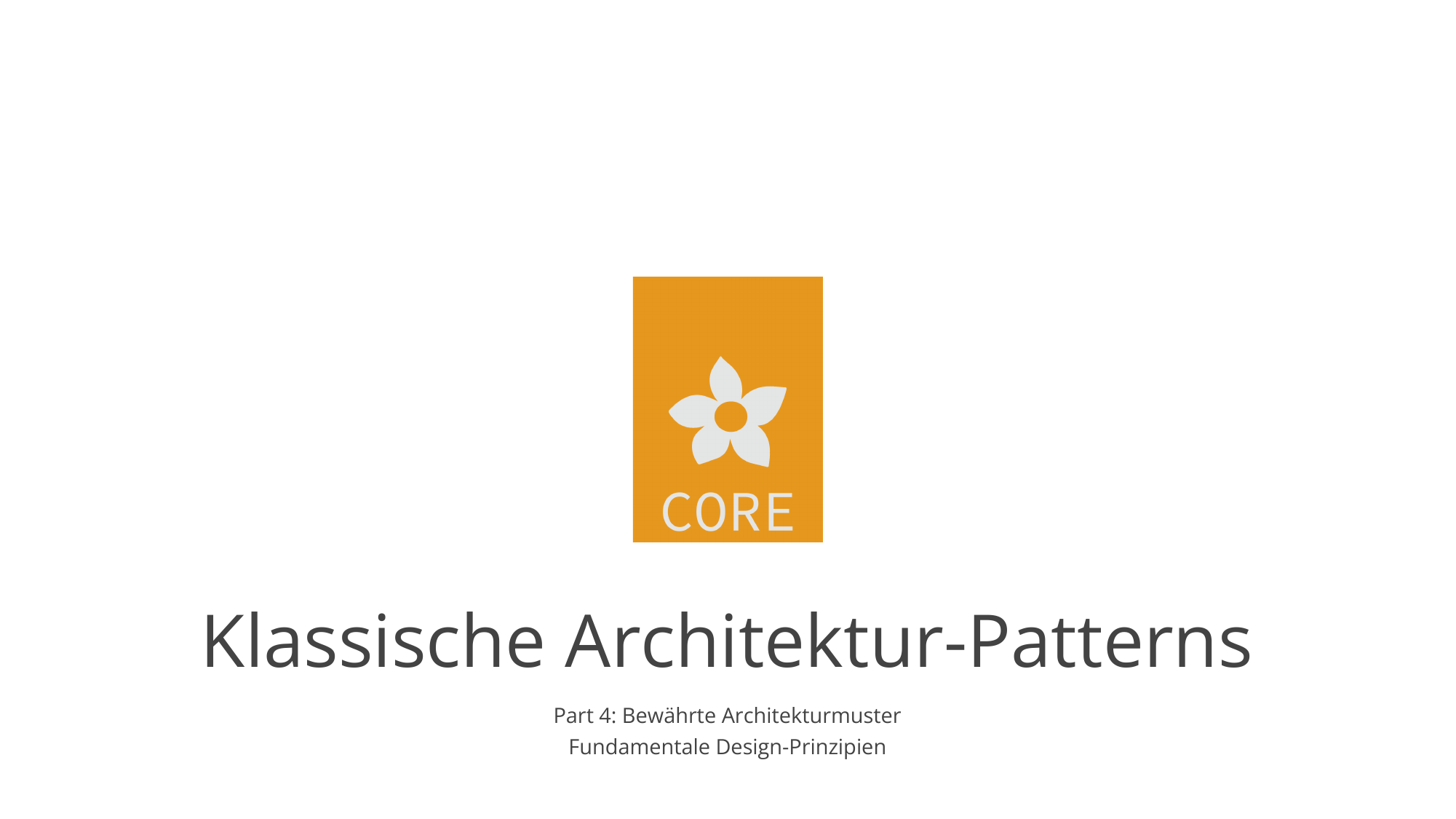

# Klassische Architektur-Patterns
Part 4: Bewährte Architekturmuster
Fundamentale Design-Prinzipien